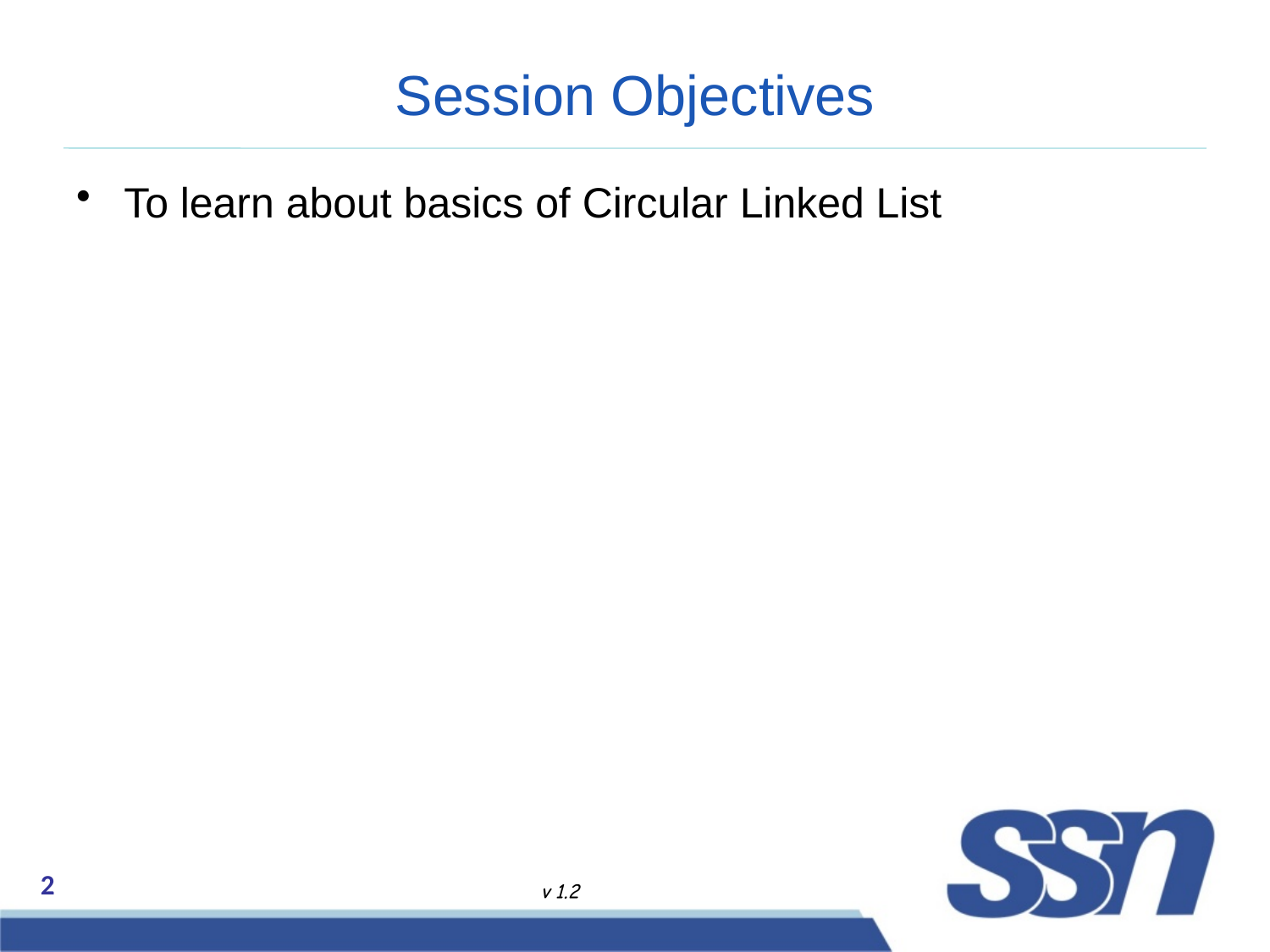

# Session Objectives
To learn about basics of Circular Linked List